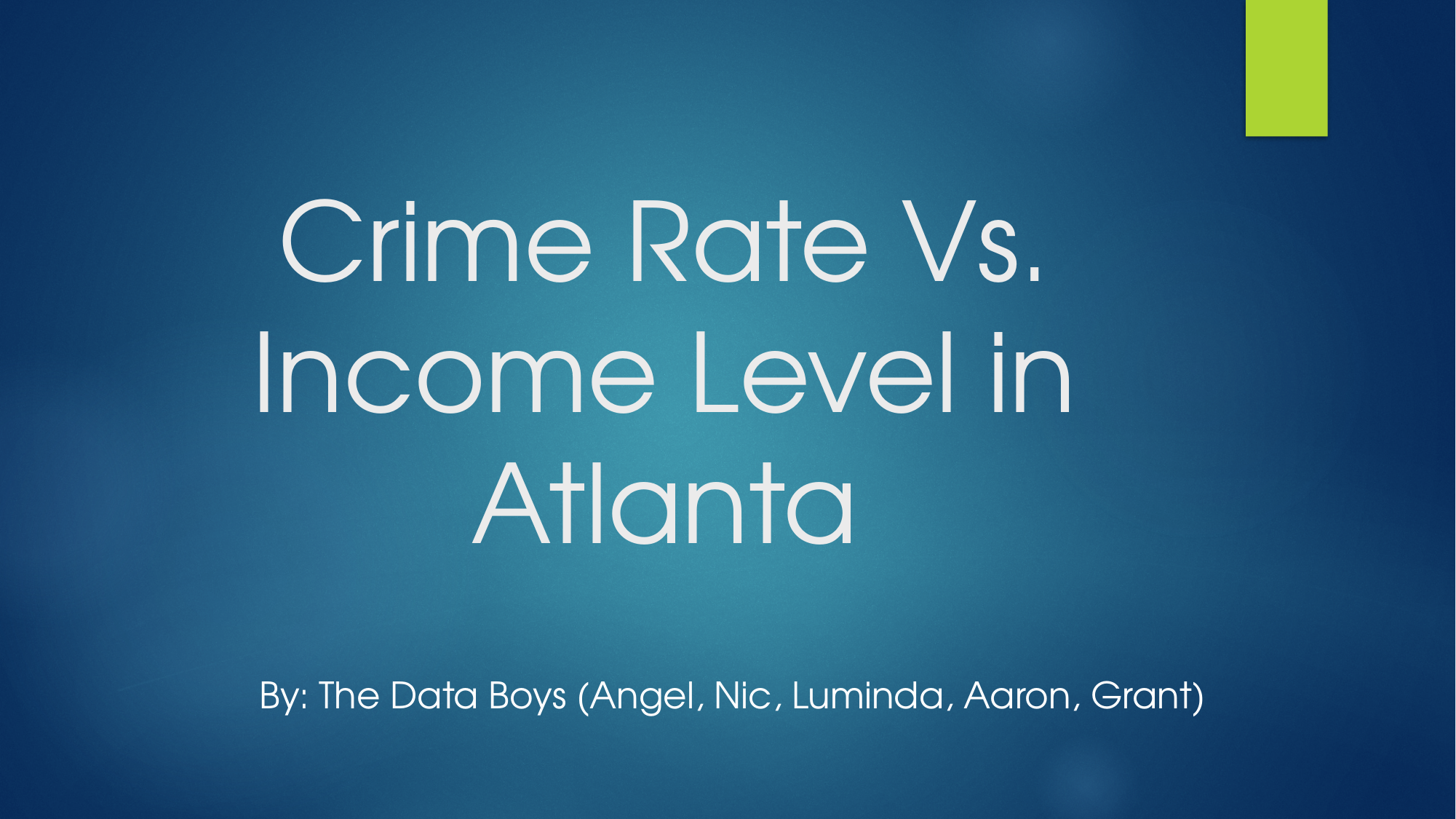

# Crime Rate Vs. Income Level in Atlanta
By: The Data Boys (Angel, Nic, Luminda, Aaron, Grant)